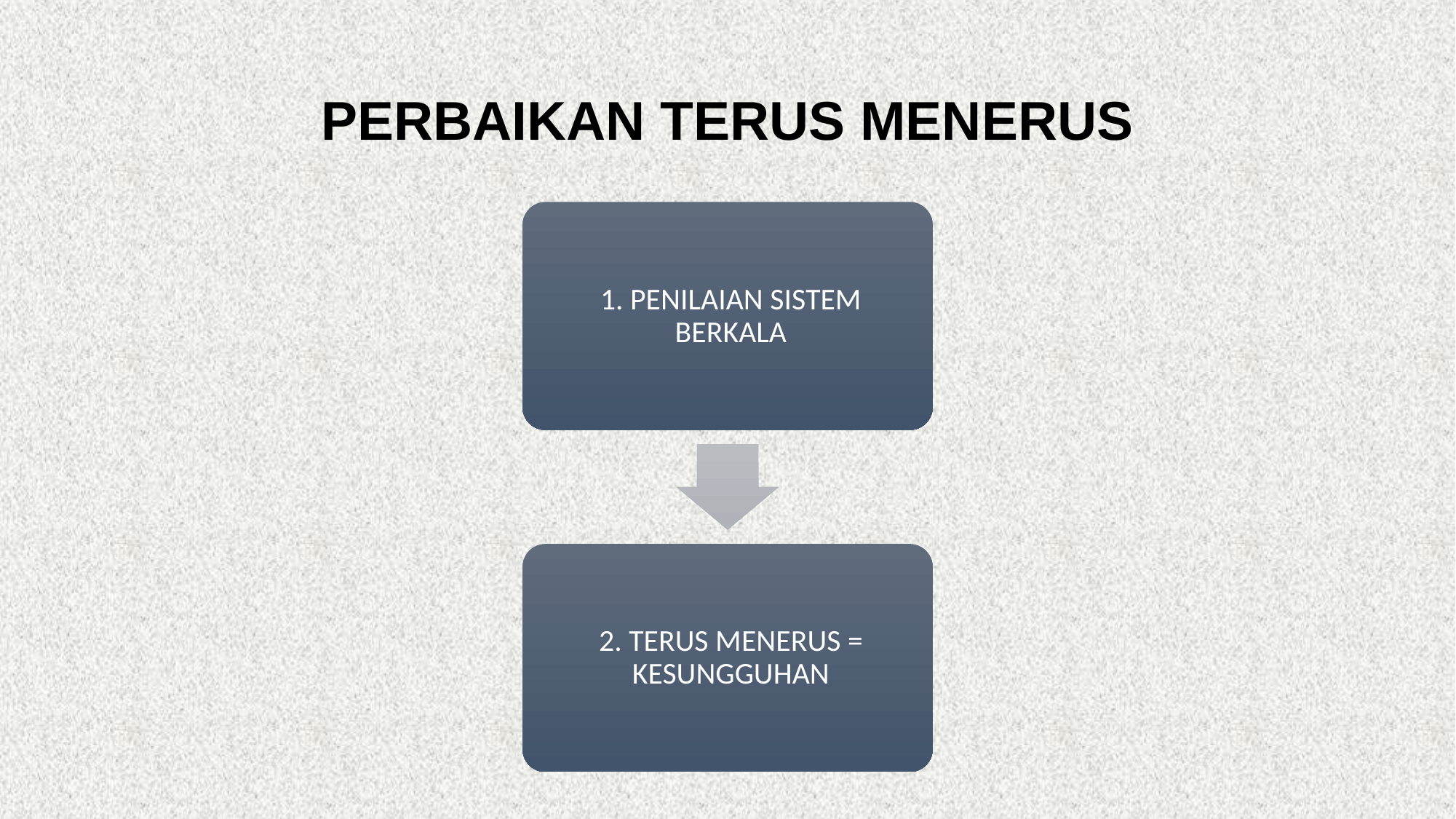

# PERBAIKAN TERUS MENERUS
1. PENILAIAN SISTEM BERKALA

2. TERUS MENERUS = KESUNGGUHAN